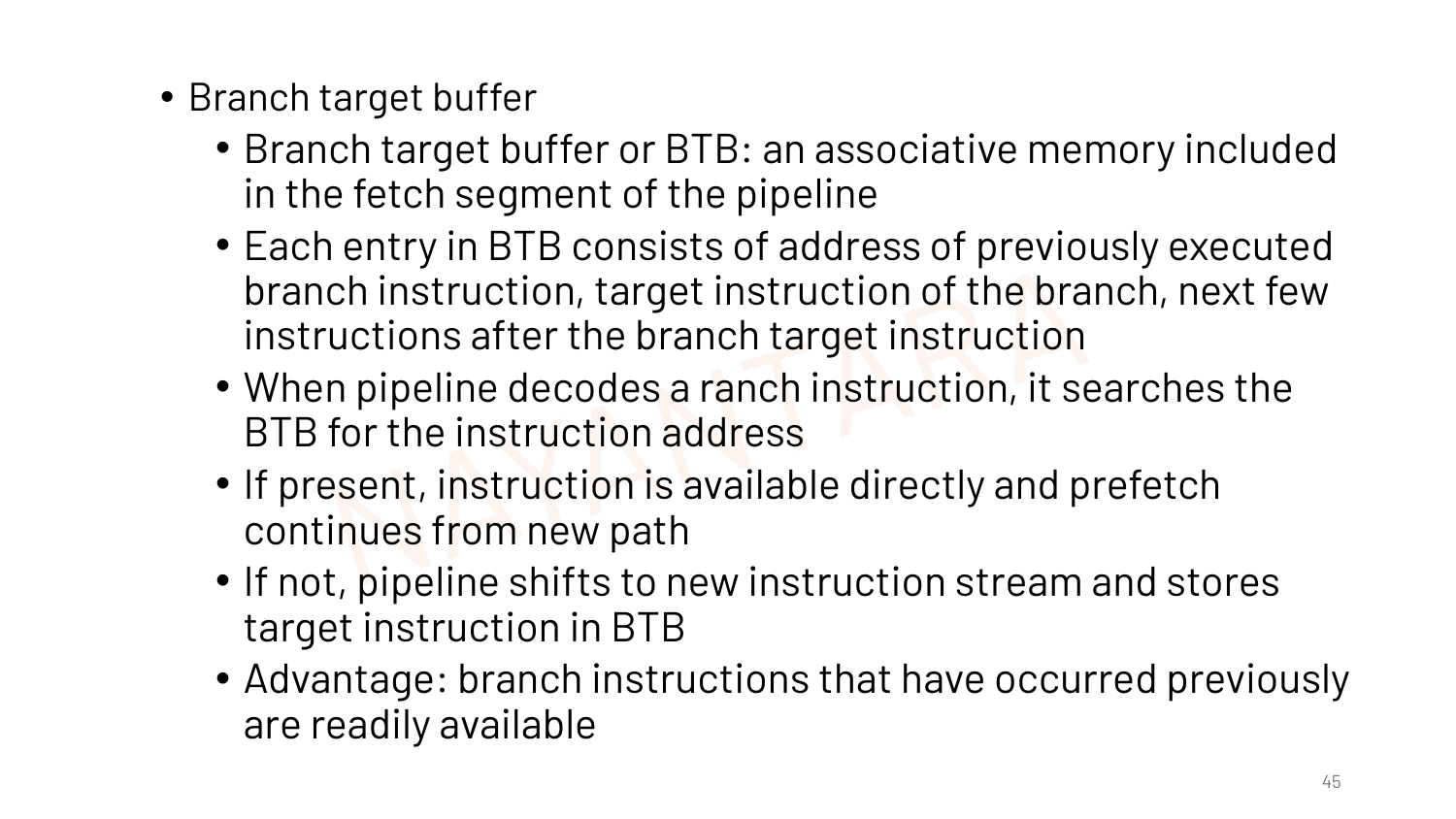

Branch target buffer
Branch target buffer or BTB: an associative memory included in the fetch segment of the pipeline
Each entry in BTB consists of address of previously executed branch instruction, target instruction of the branch, next few instructions after the branch target instruction
When pipeline decodes a ranch instruction, it searches the BTB for the instruction address
If present, instruction is available directly and prefetch continues from new path
If not, pipeline shifts to new instruction stream and stores target instruction in BTB
Advantage: branch instructions that have occurred previously are readily available

45